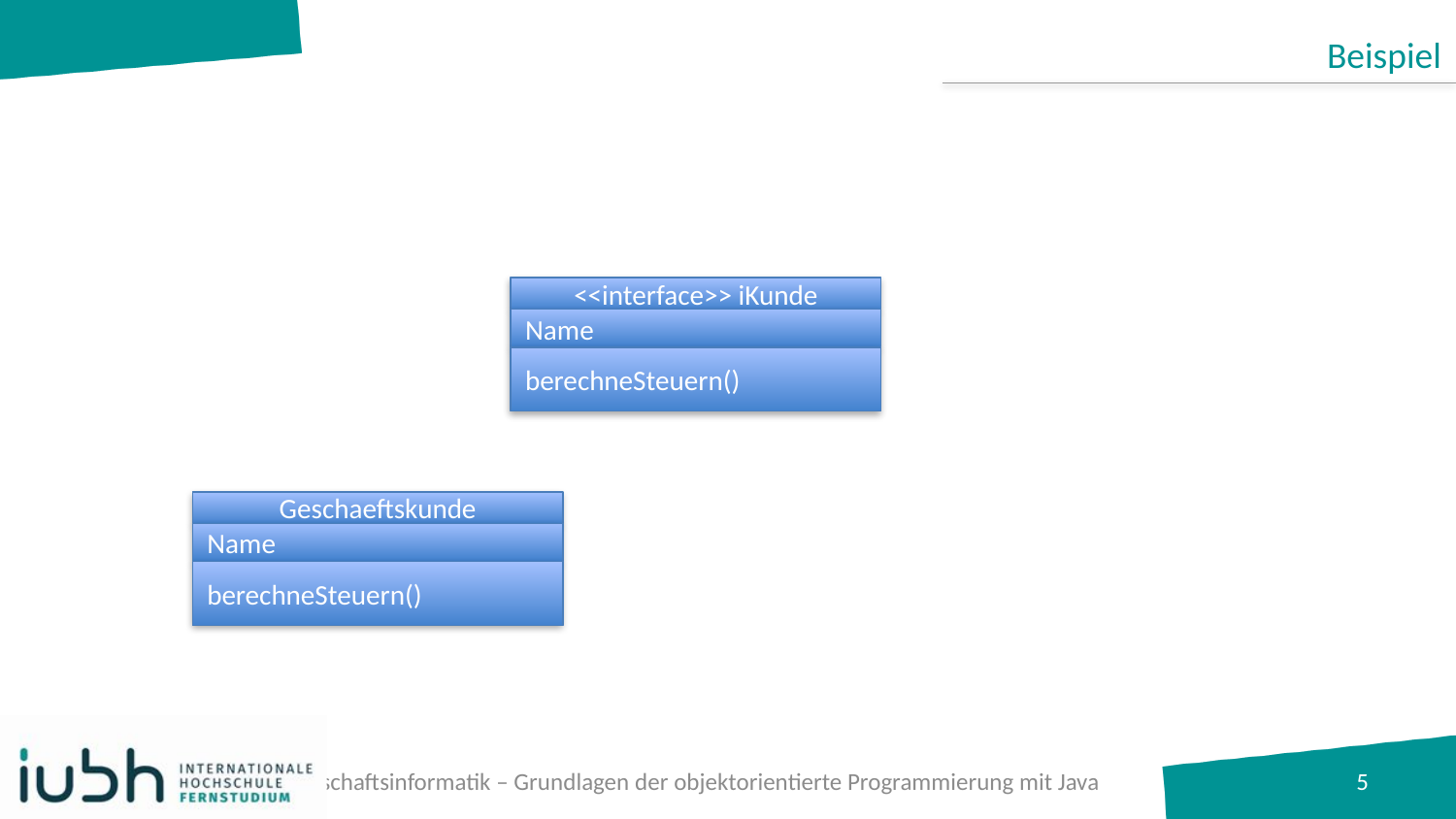

Beispiel
<<interface>> iKunde
Name
berechneSteuern()
Geschaeftskunde
Name
berechneSteuern()
B.A. Wirtschaftsinformatik – Grundlagen der objektorientierte Programmierung mit Java
5